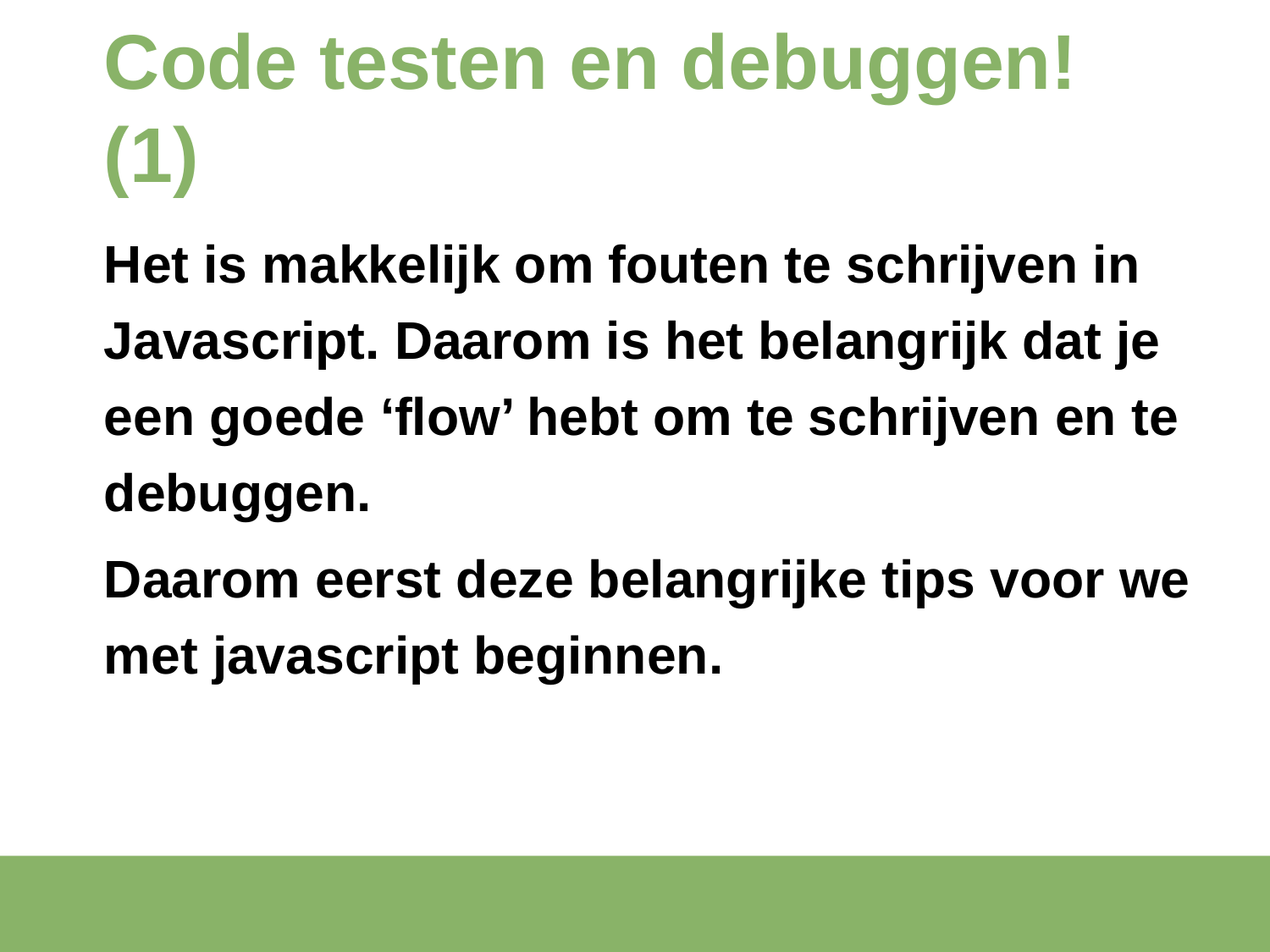

# Code testen en debuggen! (1)
Het is makkelijk om fouten te schrijven in Javascript. Daarom is het belangrijk dat je een goede ‘flow’ hebt om te schrijven en te debuggen.
Daarom eerst deze belangrijke tips voor we met javascript beginnen.